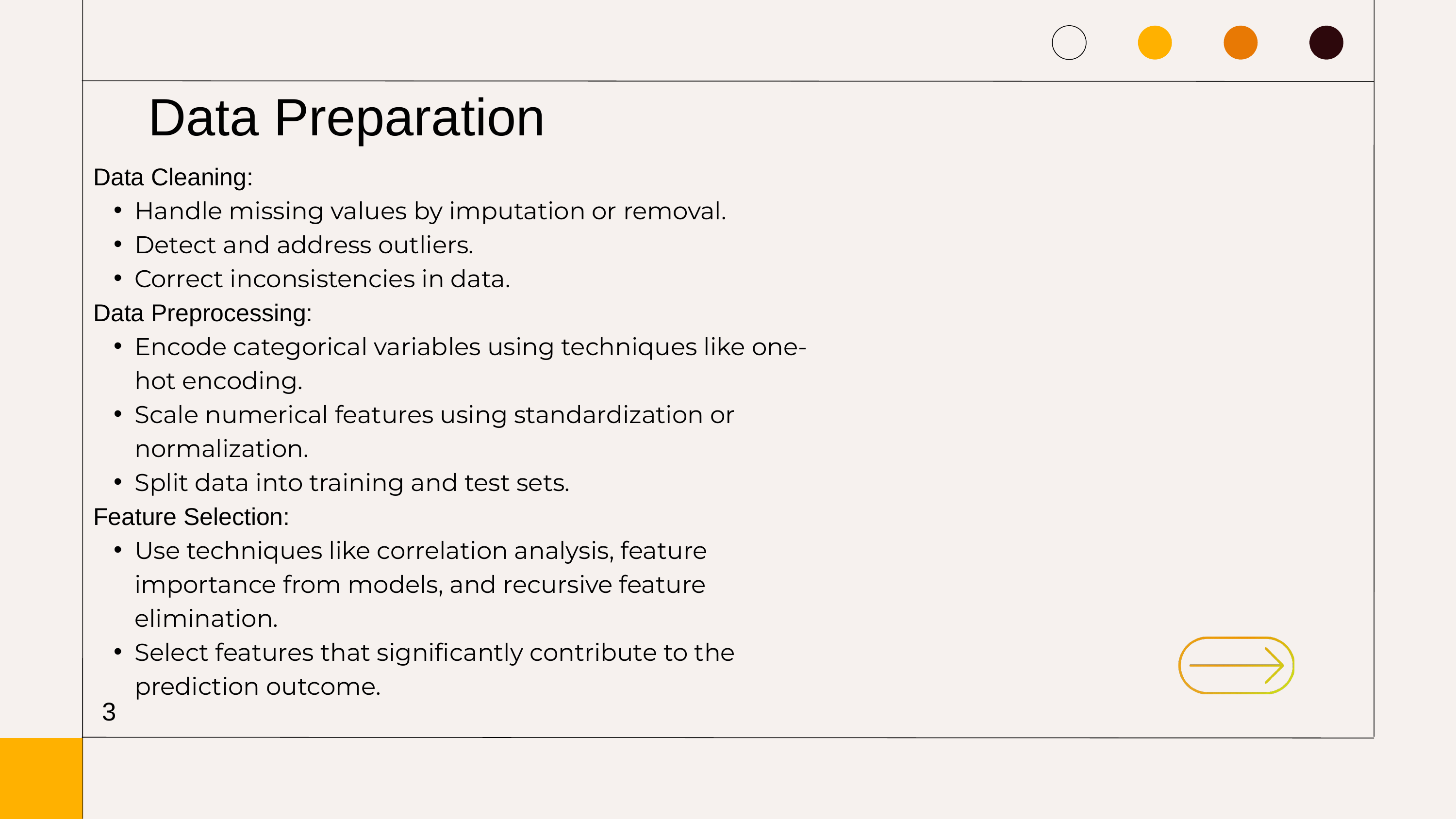

Data Preparation

Data Cleaning:
Handle missing values by imputation or removal.
Detect and address outliers.
Correct inconsistencies in data.
Data Preprocessing:
Encode categorical variables using techniques like one-hot encoding.
Scale numerical features using standardization or normalization.
Split data into training and test sets.
Feature Selection:
Use techniques like correlation analysis, feature importance from models, and recursive feature elimination.
Select features that significantly contribute to the prediction outcome.

3